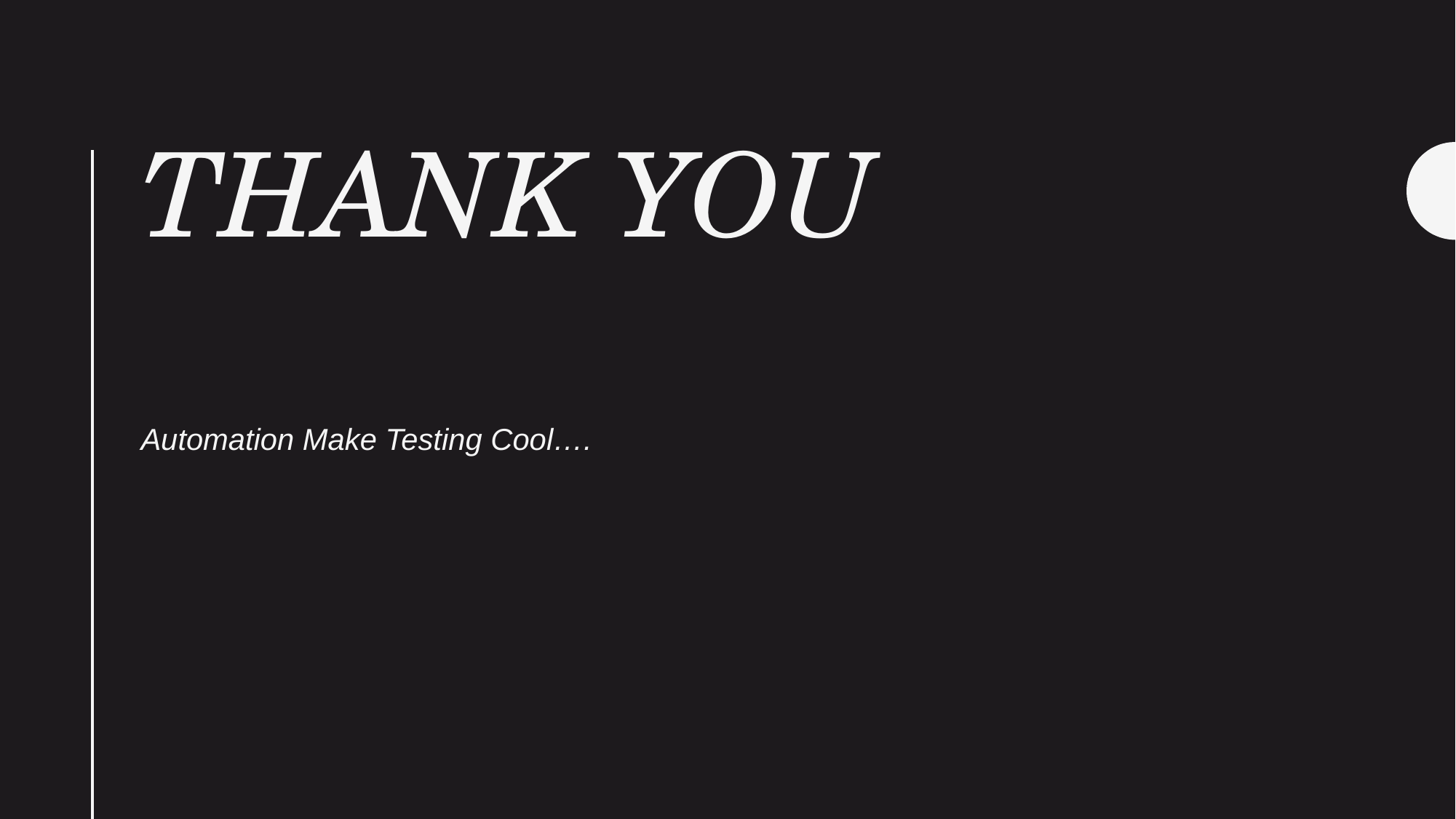

# Thank You
Automation Make Testing Cool….